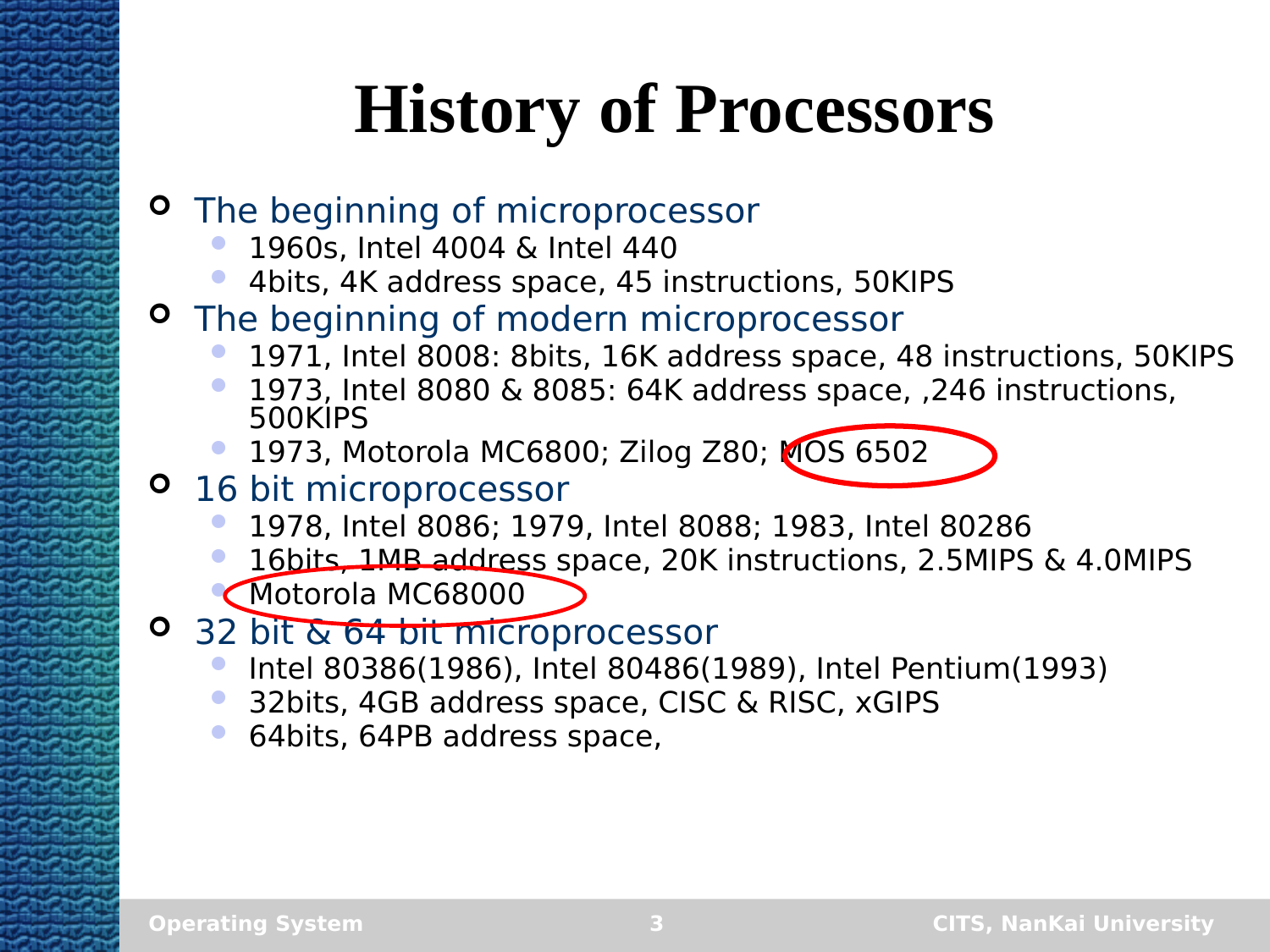

# History of Processors
The beginning of microprocessor
1960s, Intel 4004 & Intel 440
4bits, 4K address space, 45 instructions, 50KIPS
The beginning of modern microprocessor
1971, Intel 8008: 8bits, 16K address space, 48 instructions, 50KIPS
1973, Intel 8080 & 8085: 64K address space, ,246 instructions, 500KIPS
1973, Motorola MC6800; Zilog Z80; MOS 6502
16 bit microprocessor
1978, Intel 8086; 1979, Intel 8088; 1983, Intel 80286
16bits, 1MB address space, 20K instructions, 2.5MIPS & 4.0MIPS
Motorola MC68000
32 bit & 64 bit microprocessor
Intel 80386(1986), Intel 80486(1989), Intel Pentium(1993)
32bits, 4GB address space, CISC & RISC, xGIPS
64bits, 64PB address space,

Operating System
3
CITS, NanKai University